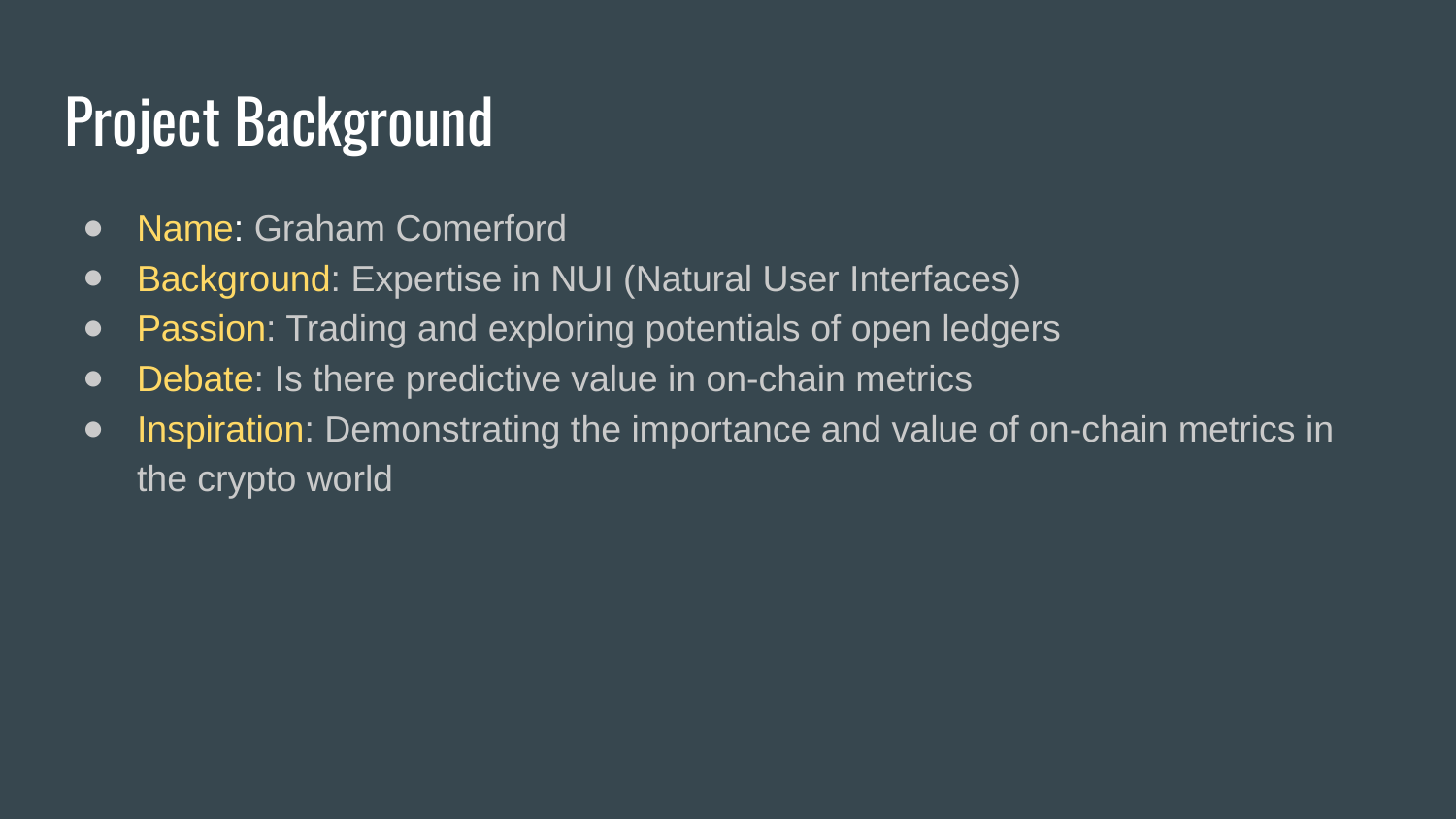

# Project Background
Name: Graham Comerford
Background: Expertise in NUI (Natural User Interfaces)
Passion: Trading and exploring potentials of open ledgers
Debate: Is there predictive value in on-chain metrics
Inspiration: Demonstrating the importance and value of on-chain metrics in the crypto world